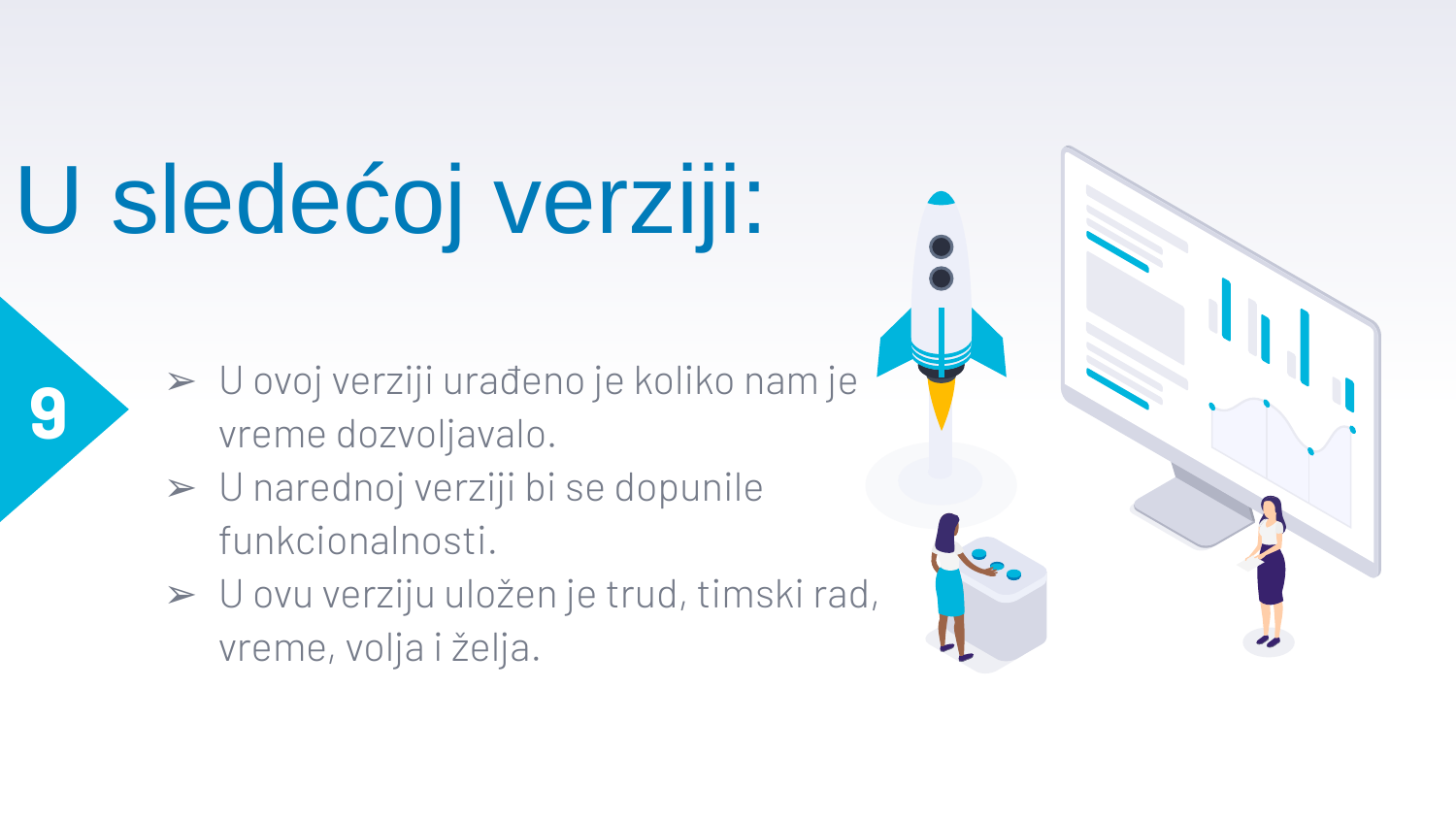

# U sledećoj verziji:

9
U ovoj verziji urađeno je koliko nam je vreme dozvoljavalo.
U narednoj verziji bi se dopunile funkcionalnosti.
U ovu verziju uložen je trud, timski rad, vreme, volja i želja.